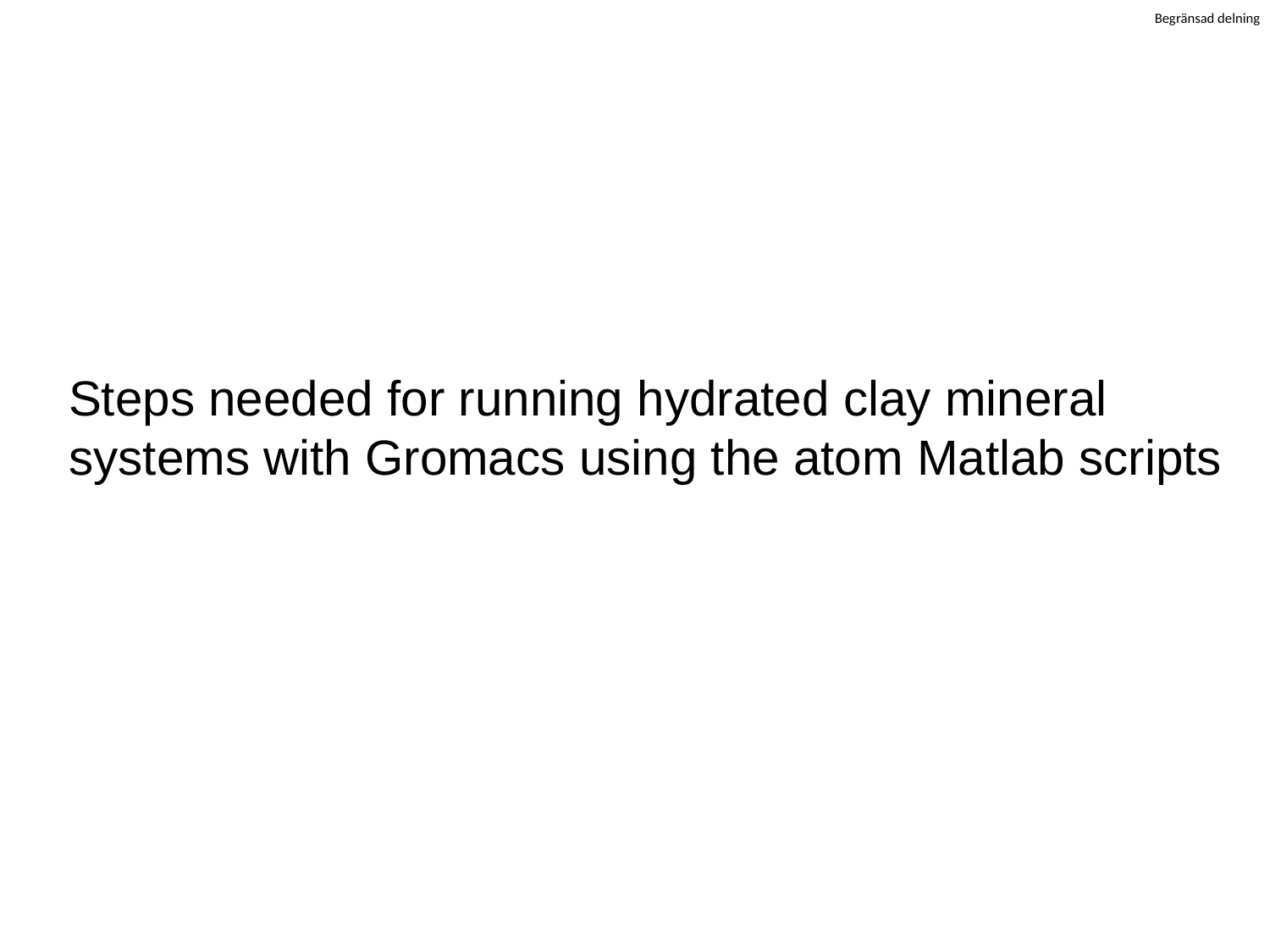

# Steps needed for running hydrated clay mineral systems with Gromacs using the atom Matlab scripts